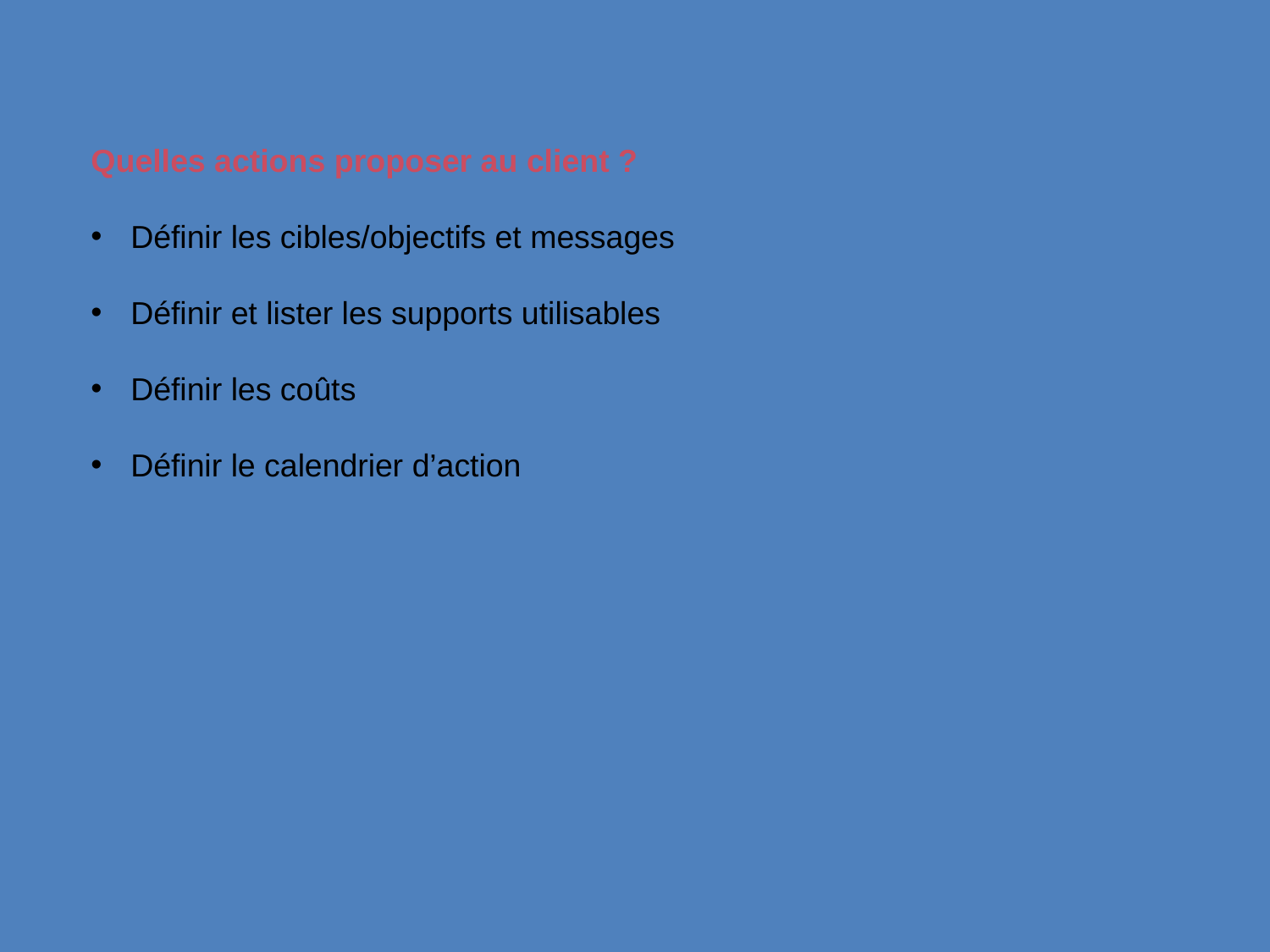

Quelles actions proposer au client ?
Définir les cibles/objectifs et messages
Définir et lister les supports utilisables
Définir les coûts
Définir le calendrier d’action